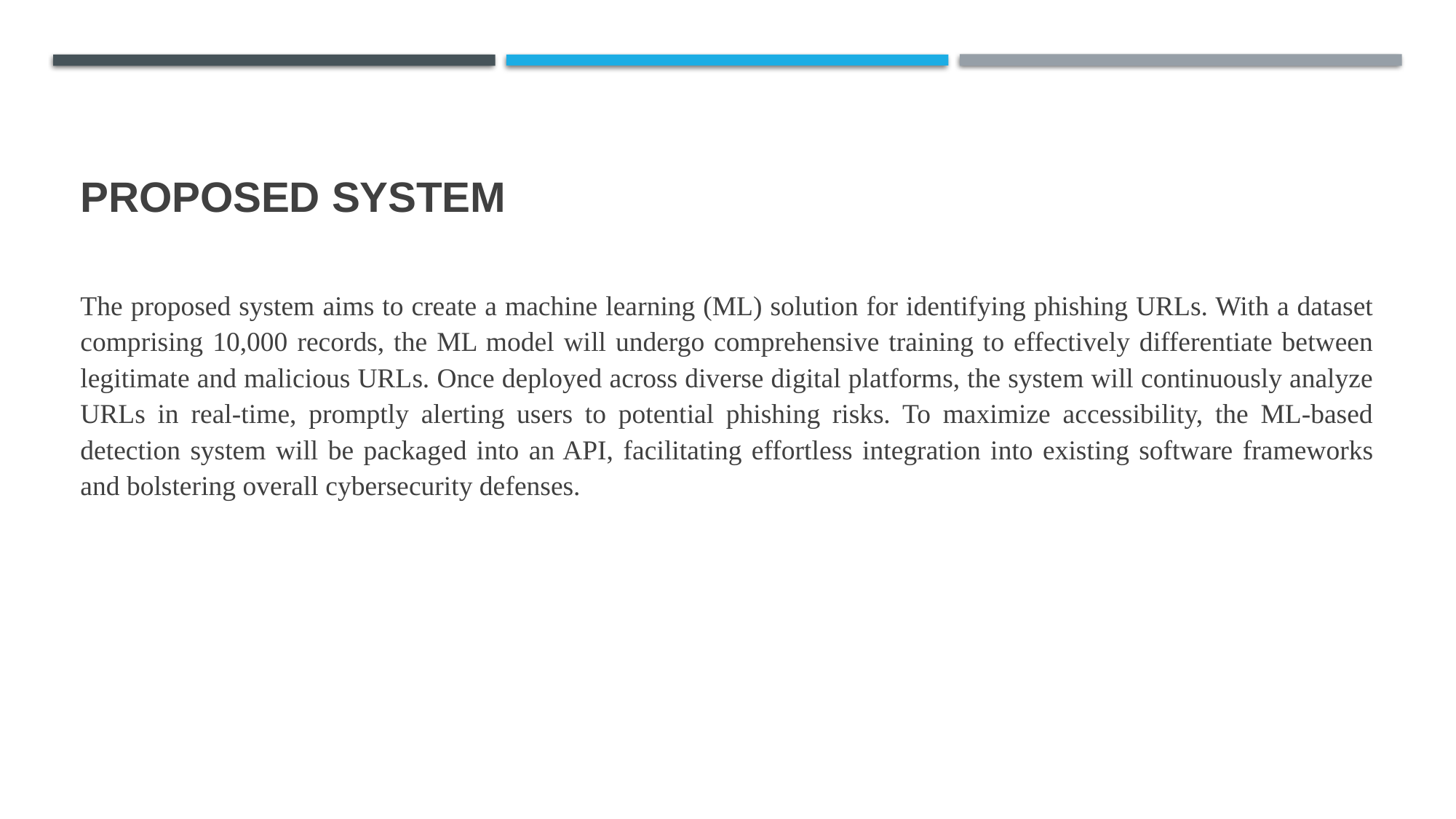

# PROPOSED SYSTEM
The proposed system aims to create a machine learning (ML) solution for identifying phishing URLs. With a dataset comprising 10,000 records, the ML model will undergo comprehensive training to effectively differentiate between legitimate and malicious URLs. Once deployed across diverse digital platforms, the system will continuously analyze URLs in real-time, promptly alerting users to potential phishing risks. To maximize accessibility, the ML-based detection system will be packaged into an API, facilitating effortless integration into existing software frameworks and bolstering overall cybersecurity defenses.